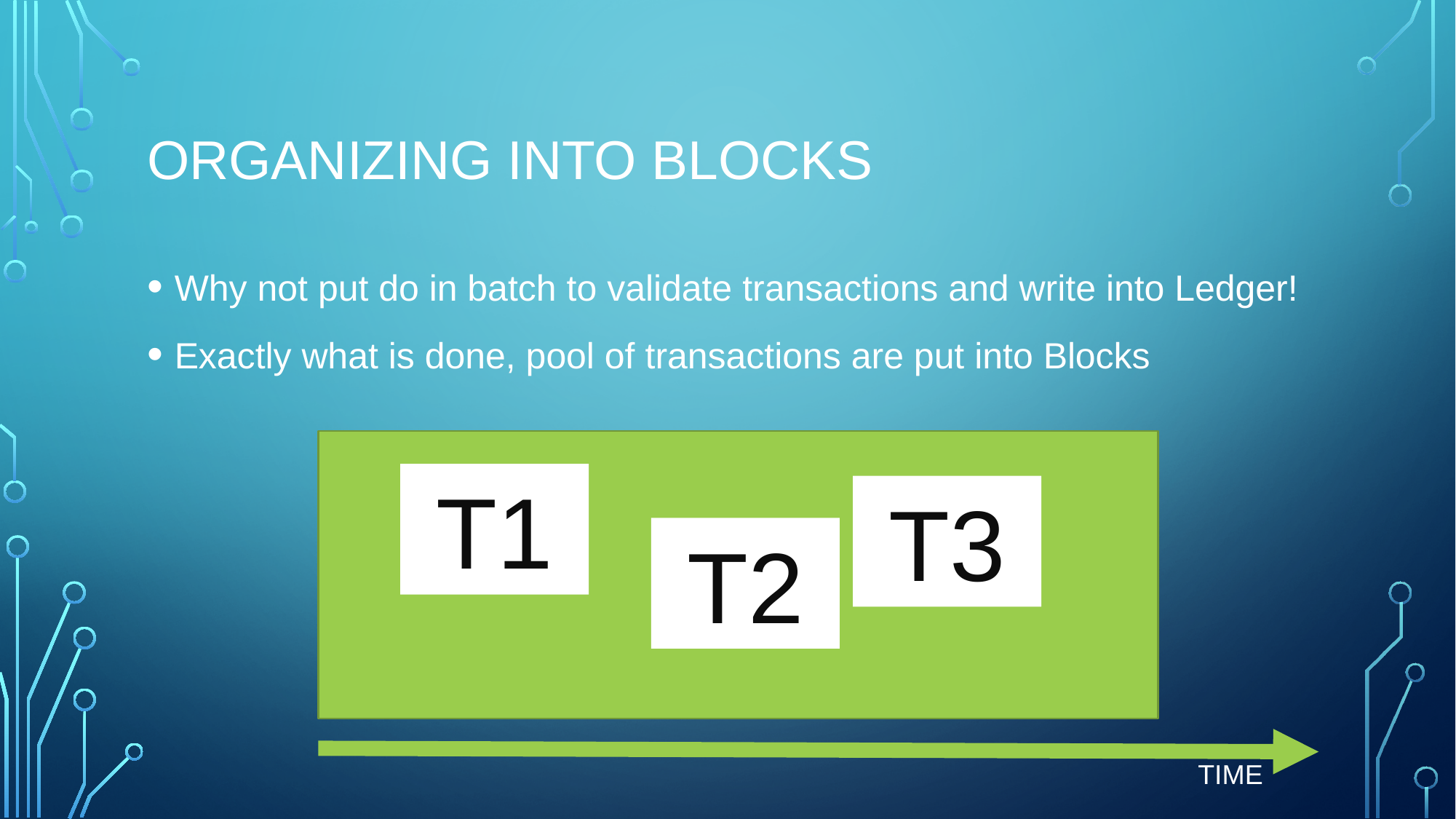

# ORGanizing into Blocks
Why not put do in batch to validate transactions and write into Ledger!
Exactly what is done, pool of transactions are put into Blocks

T1
T3
T2
TIME